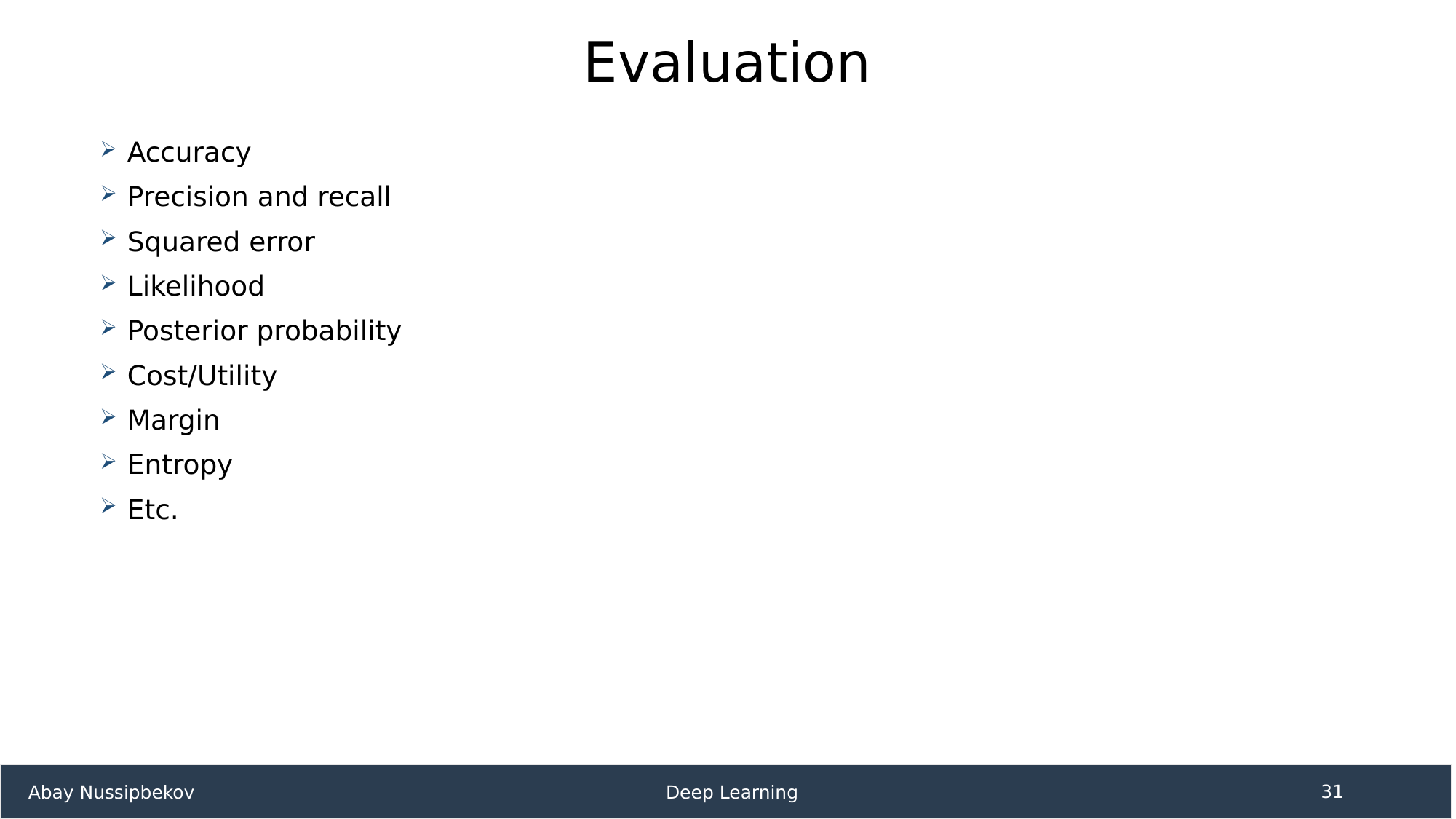

# Evaluation
Accuracy
Precision and recall
Squared error
Likelihood
Posterior probability
Cost/Utility
Margin
Entropy
Etc.

   Abay Nussipbekov  					Deep Learning
31